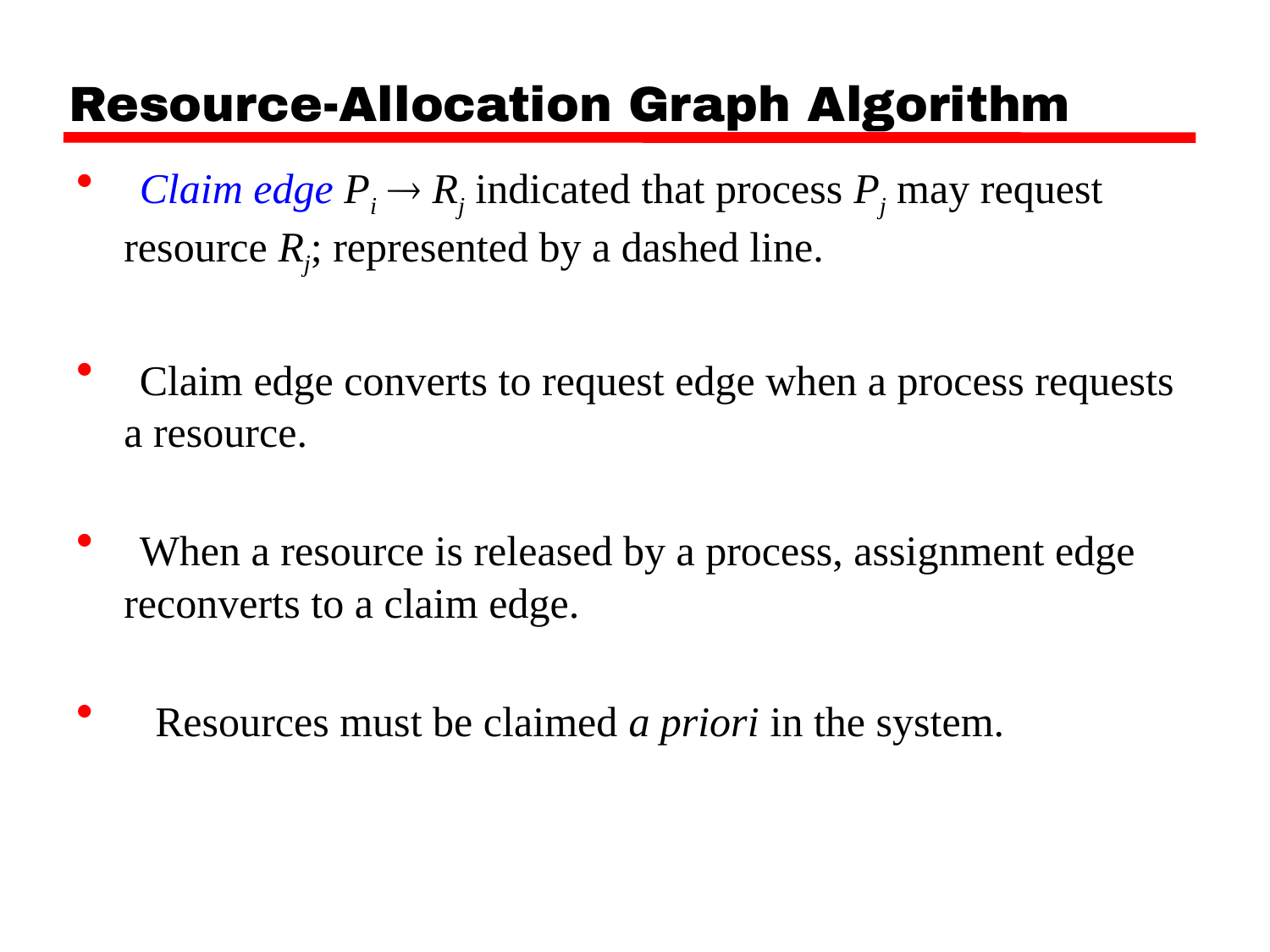

# Resource-Allocation Graph Algorithm
 Claim edge Pi → Rj indicated that process Pj may request resource Rj; represented by a dashed line.
 Claim edge converts to request edge when a process requests a resource.
 When a resource is released by a process, assignment edge reconverts to a claim edge.
  Resources must be claimed a priori in the system.